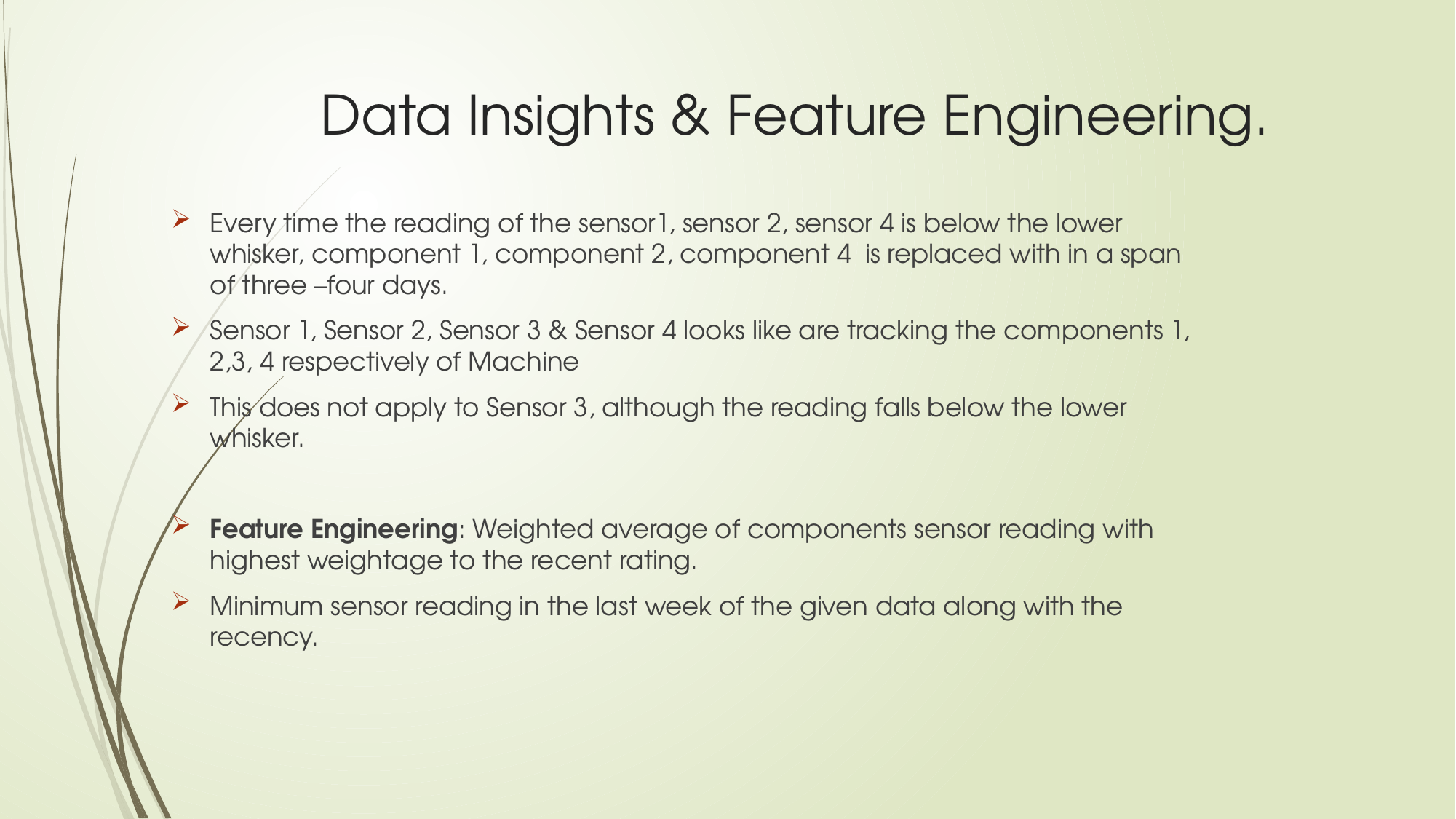

# Data Insights & Feature Engineering.
Every time the reading of the sensor1, sensor 2, sensor 4 is below the lower whisker, component 1, component 2, component 4  is replaced with in a span of three –four days.
Sensor 1, Sensor 2, Sensor 3 & Sensor 4 looks like are tracking the components 1, 2,3, 4 respectively of Machine
This does not apply to Sensor 3, although the reading falls below the lower whisker.

Feature Engineering: Weighted average of components sensor reading with highest weightage to the recent rating.
Minimum sensor reading in the last week of the given data along with the recency.